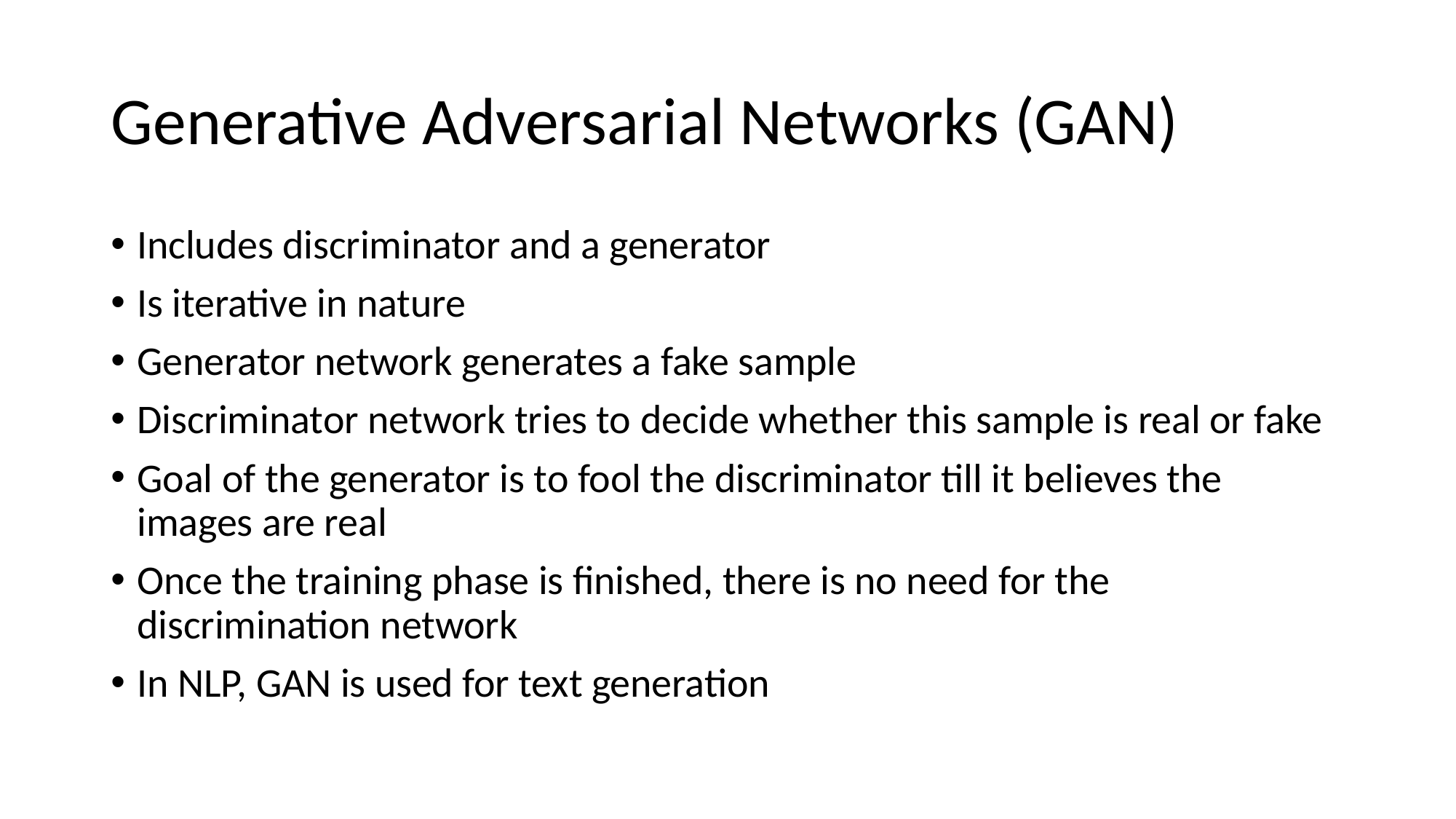

# Generative Adversarial Networks (GAN)
Includes discriminator and a generator
Is iterative in nature
Generator network generates a fake sample
Discriminator network tries to decide whether this sample is real or fake
Goal of the generator is to fool the discriminator till it believes the images are real
Once the training phase is finished, there is no need for the discrimination network
In NLP, GAN is used for text generation